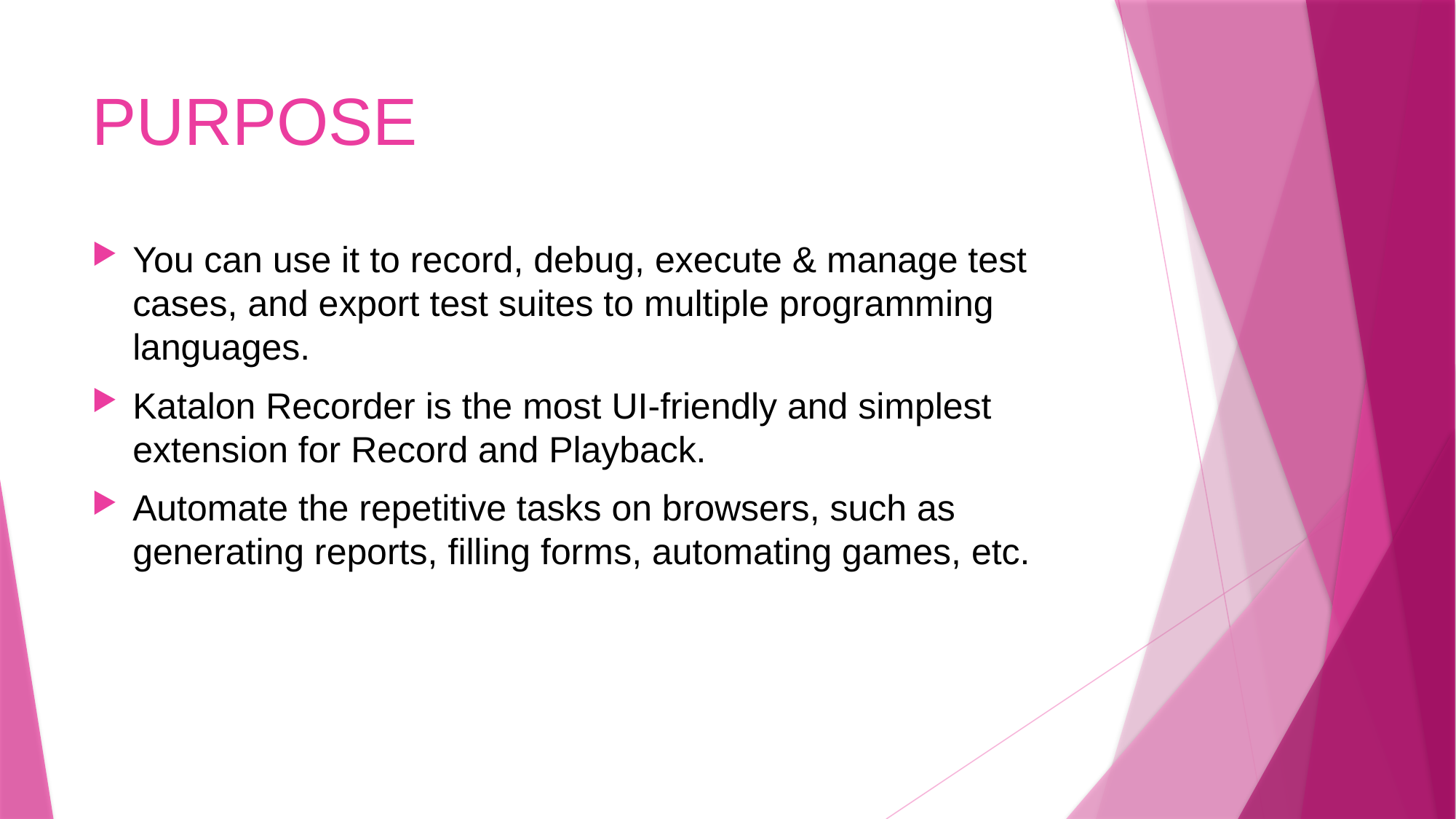

# PURPOSE
You can use it to record, debug, execute & manage test cases, and export test suites to multiple programming languages.
Katalon Recorder is the most UI-friendly and simplest extension for Record and Playback.
Automate the repetitive tasks on browsers, such as generating reports, filling forms, automating games, etc.